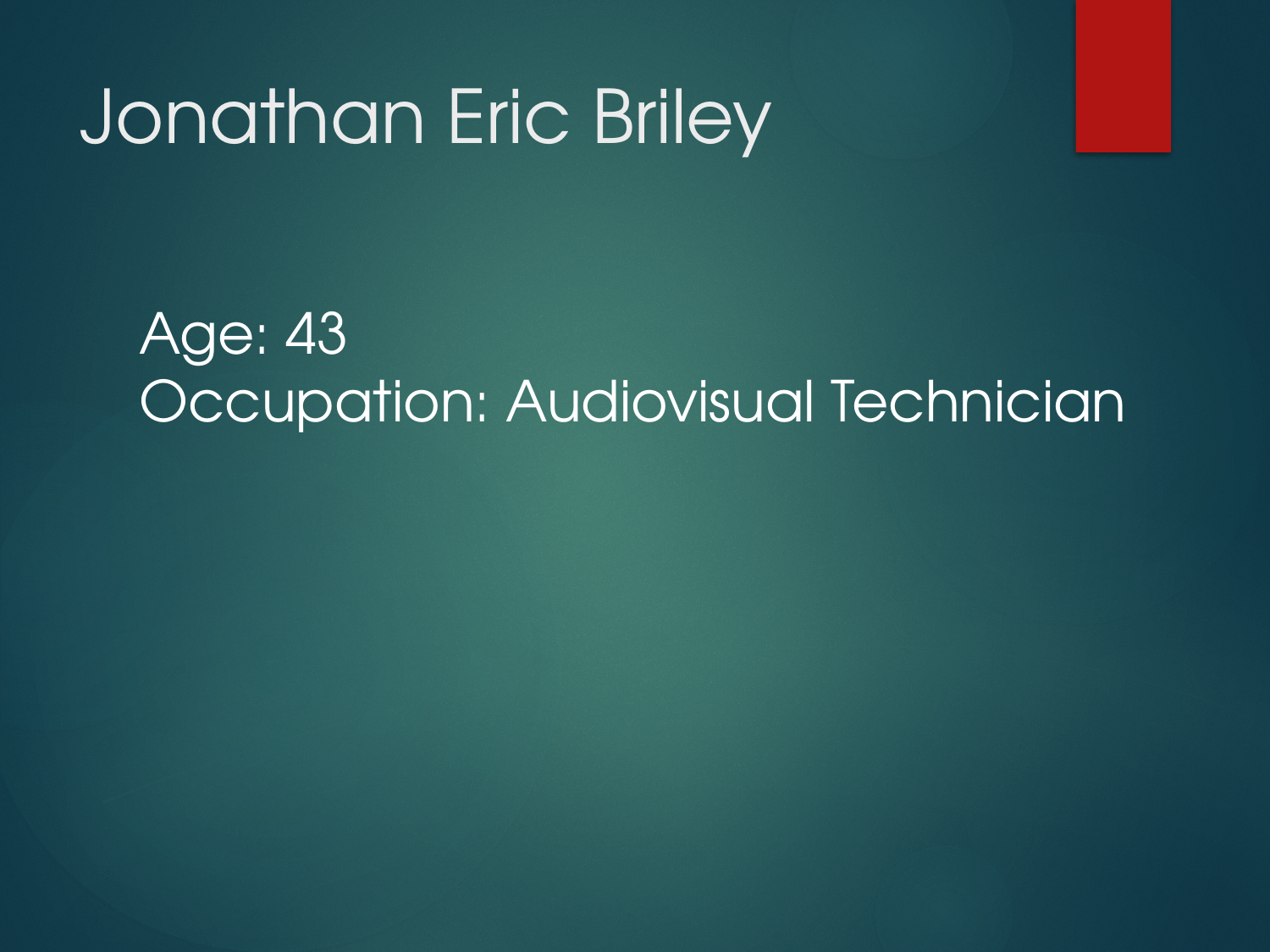

# Jonathan Eric Briley

Age: 43
Occupation: Audiovisual Technician